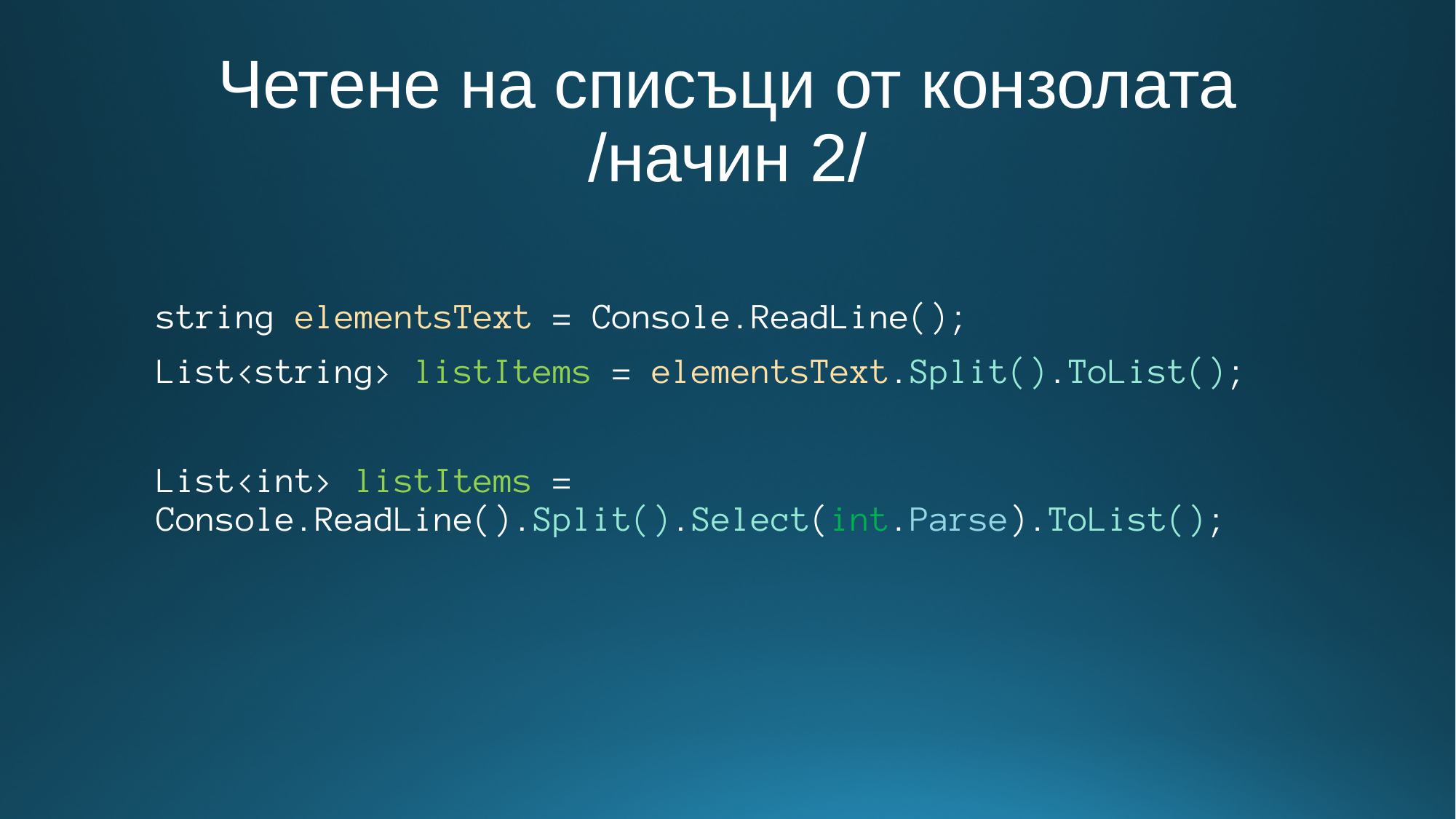

# Четене на списъци от конзолата /начин 2/
string elementsText = Console.ReadLine();
List<string> listItems = elementsText.Split().ToList();

List<int> listItems =    Console.ReadLine().Split().Select(int.Parse).ToList();